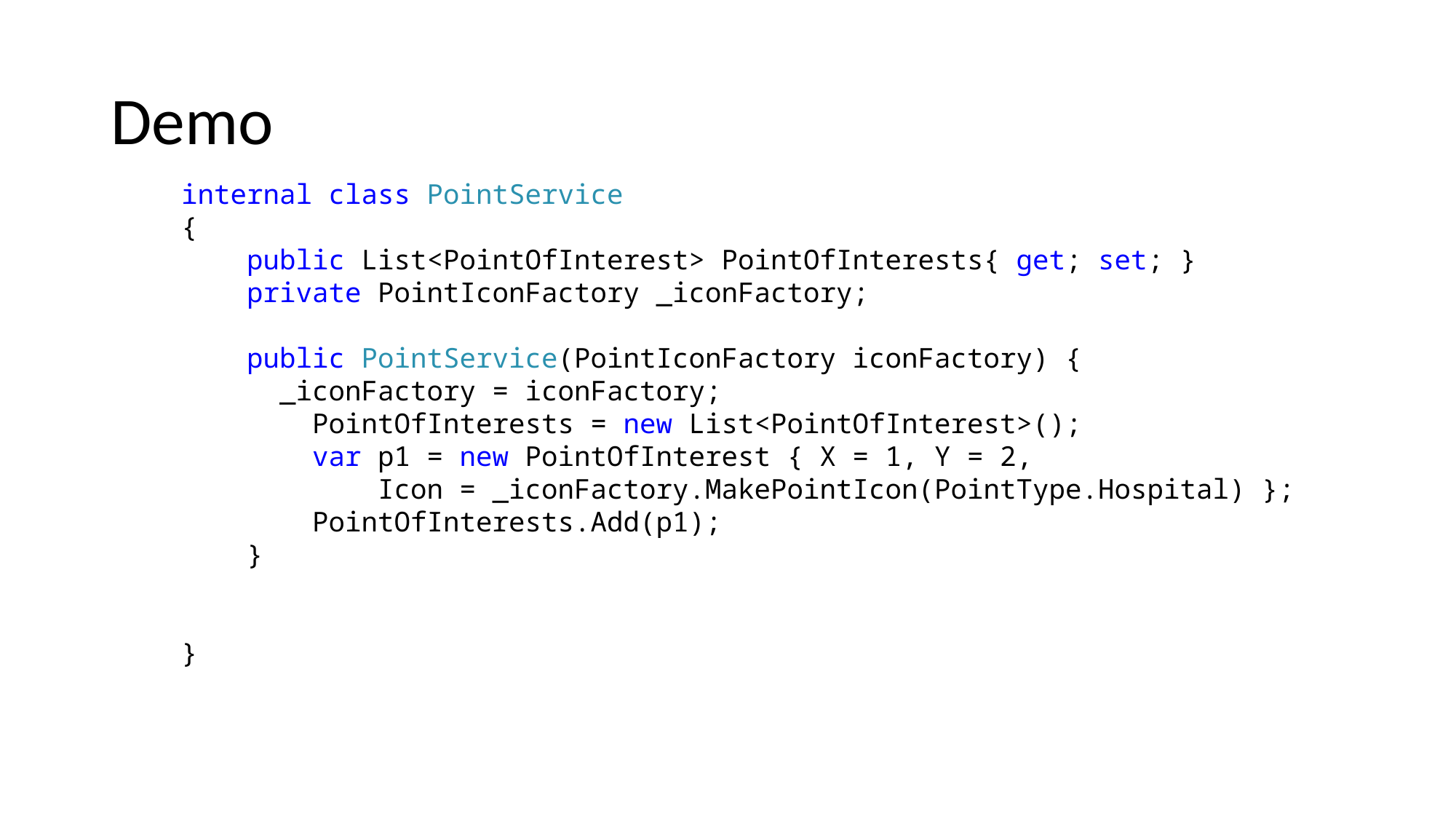

# Demo
 internal class PointService
 {
     public List<PointOfInterest> PointOfInterests{ get; set; }
     private PointIconFactory _iconFactory;

     public PointService(PointIconFactory iconFactory) {
       _iconFactory = iconFactory;
         PointOfInterests = new List<PointOfInterest>();
         var p1 = new PointOfInterest { X = 1, Y = 2,
             Icon = _iconFactory.MakePointIcon(PointType.Hospital) };
         PointOfInterests.Add(p1);
     }

 }